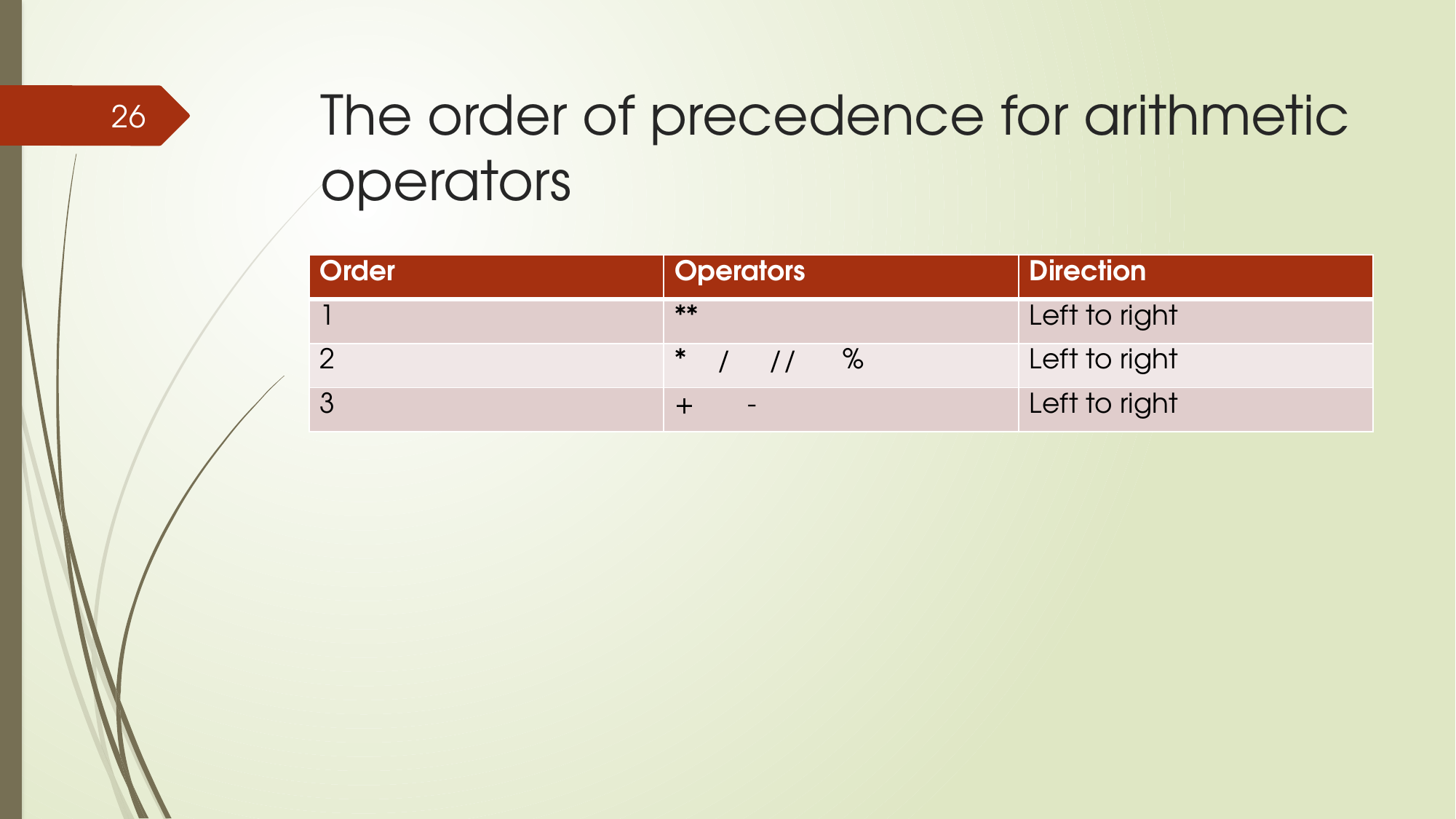

# The order of precedence for arithmetic operators
26
| Order | Operators | Direction |
| --- | --- | --- |
| 1 | \*\* | Left to right |
| 2 | \* / // % | Left to right |
| 3 | + - | Left to right |